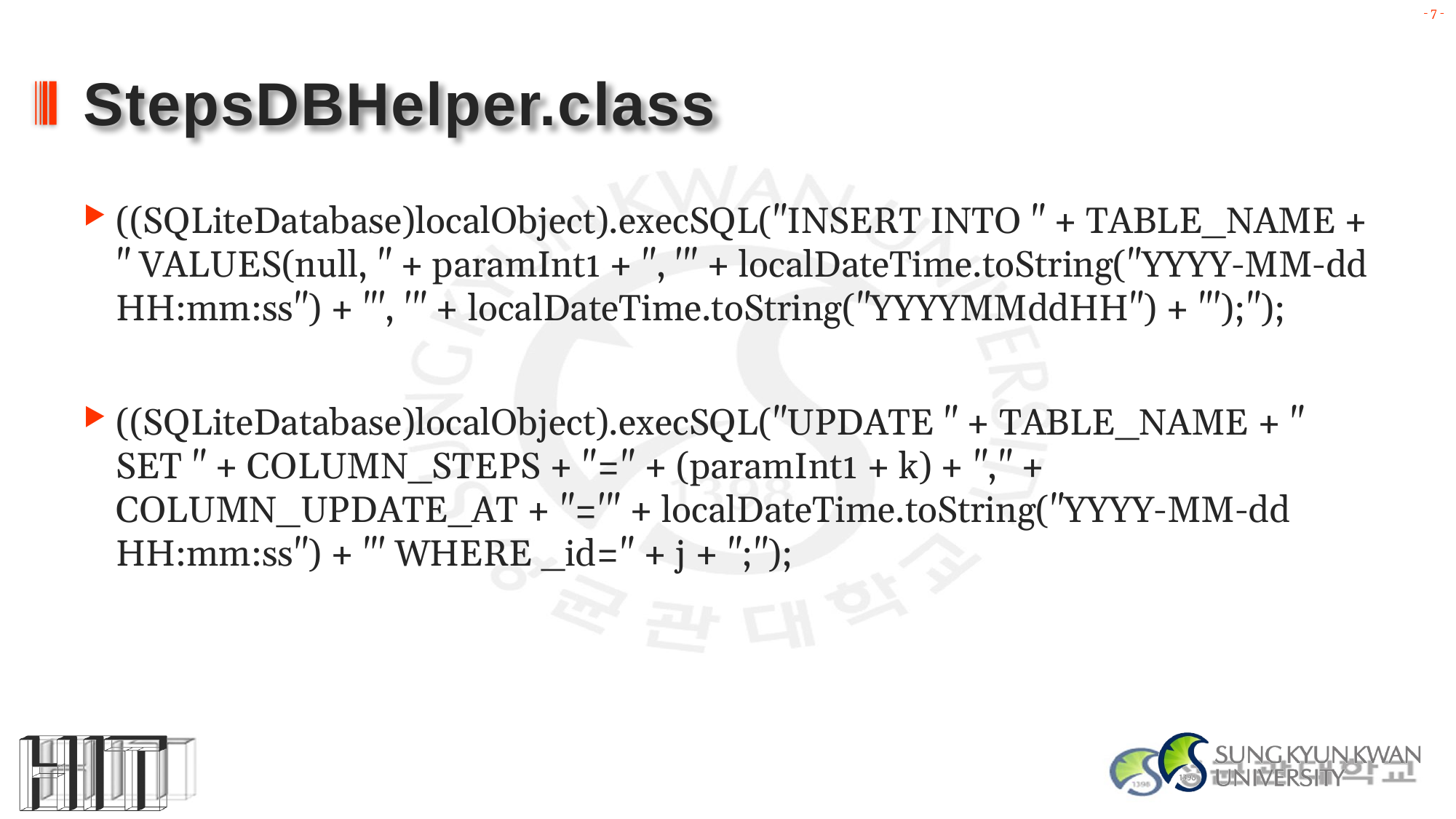

# StepsDBHelper.class
((SQLiteDatabase)localObject).execSQL("INSERT INTO " + TABLE_NAME + " VALUES(null, " + paramInt1 + ", '" + localDateTime.toString("YYYY-MM-dd HH:mm:ss") + "', '" + localDateTime.toString("YYYYMMddHH") + "');");

((SQLiteDatabase)localObject).execSQL("UPDATE " + TABLE_NAME + " SET " + COLUMN_STEPS + "=" + (paramInt1 + k) + "," + COLUMN_UPDATE_AT + "='" + localDateTime.toString("YYYY-MM-dd HH:mm:ss") + "' WHERE _id=" + j + ";");